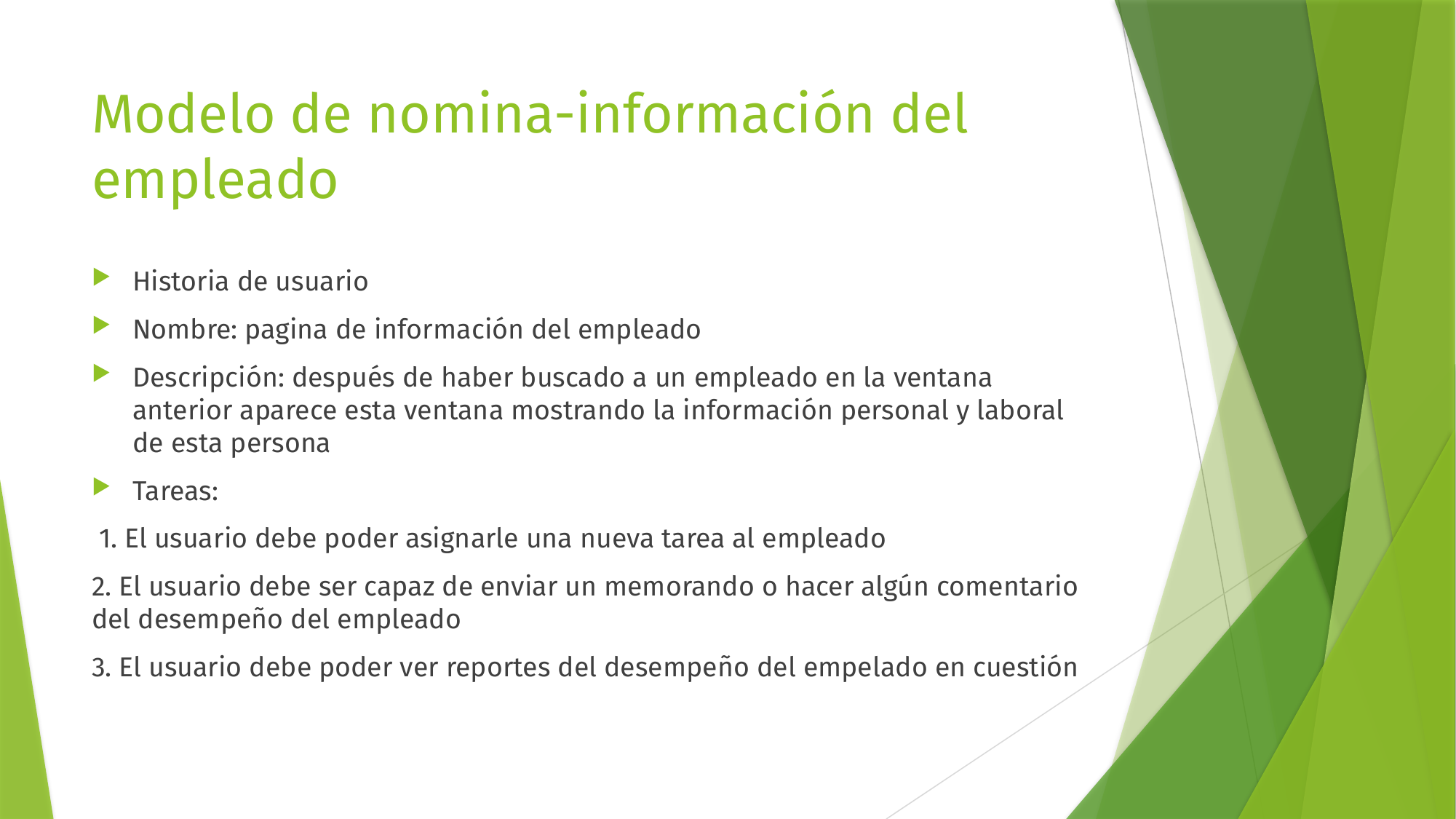

# Modelo de nomina-información del empleado
Historia de usuario
Nombre: pagina de información del empleado
Descripción: después de haber buscado a un empleado en la ventana anterior aparece esta ventana mostrando la información personal y laboral de esta persona
Tareas:
 1. El usuario debe poder asignarle una nueva tarea al empleado
2. El usuario debe ser capaz de enviar un memorando o hacer algún comentario del desempeño del empleado
3. El usuario debe poder ver reportes del desempeño del empelado en cuestión